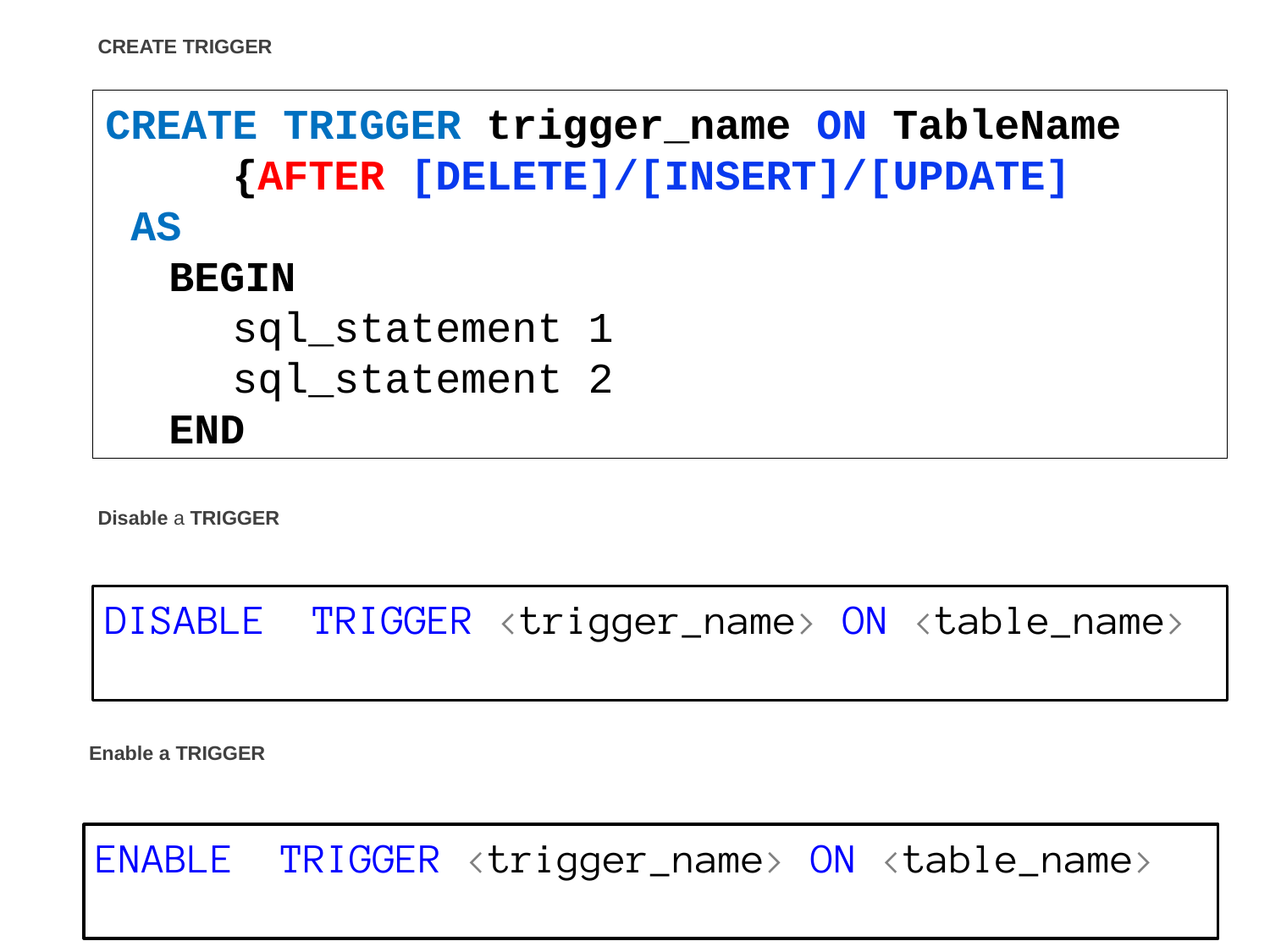

CREATE TRIGGER

CREATE TRIGGER trigger_name ON TableName
	{AFTER [DELETE]/[INSERT]/[UPDATE]
 AS
BEGIN
sql_statement 1
sql_statement 2
END
Disable a TRIGGER

DISABLE  TRIGGER <trigger_name> ON <table_name>
Enable a TRIGGER

ENABLE  TRIGGER <trigger_name> ON <table_name>
12